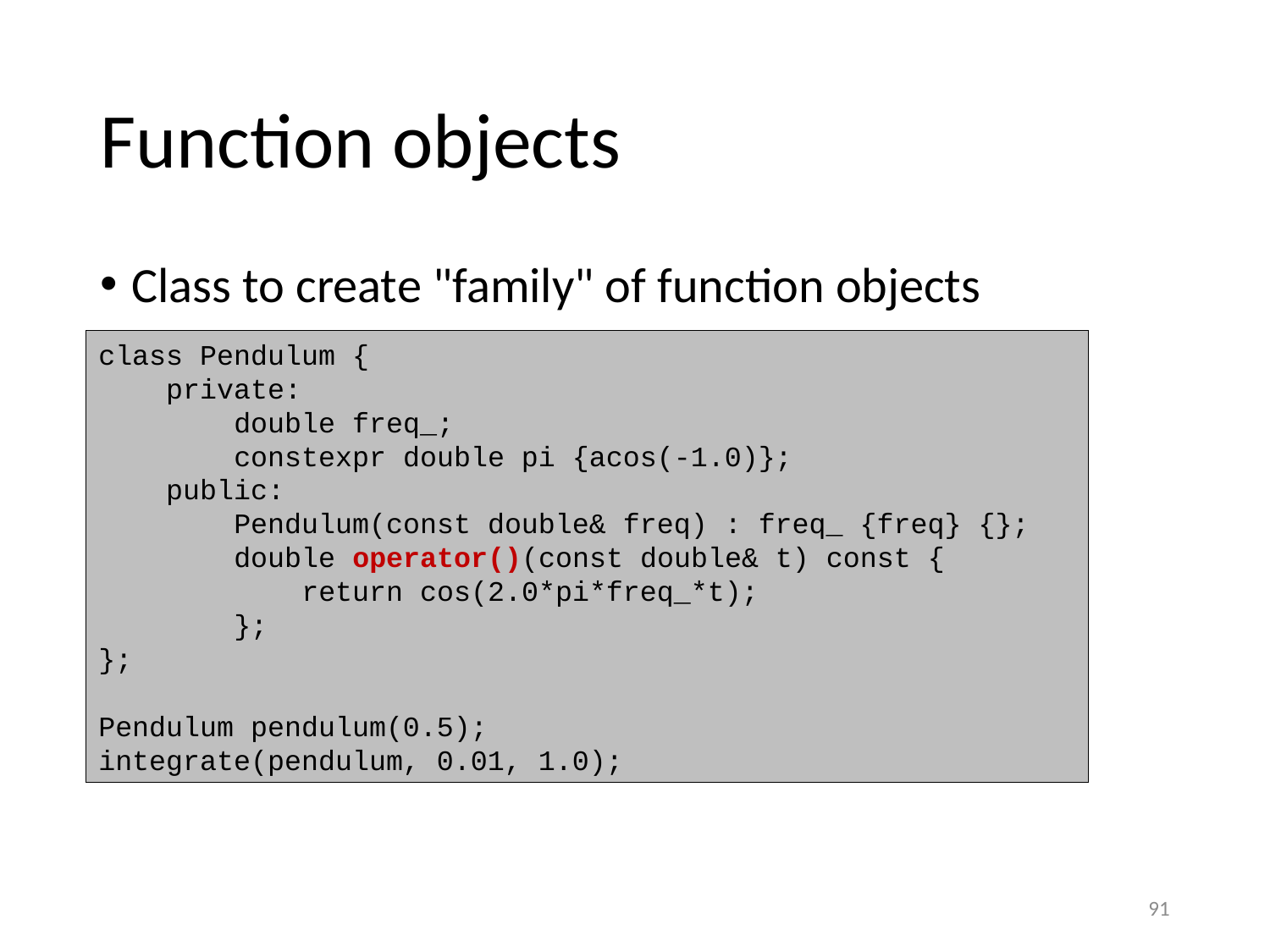

# Function objects
Class to create "family" of function objects
class Pendulum {
    private:
        double freq_;
        constexpr double pi {acos(-1.0)};
    public:
        Pendulum(const double& freq) : freq_ {freq} {};
        double operator()(const double& t) const {
            return cos(2.0*pi*freq_*t);
        };
};

Pendulum pendulum(0.5);
integrate(pendulum, 0.01, 1.0);
91